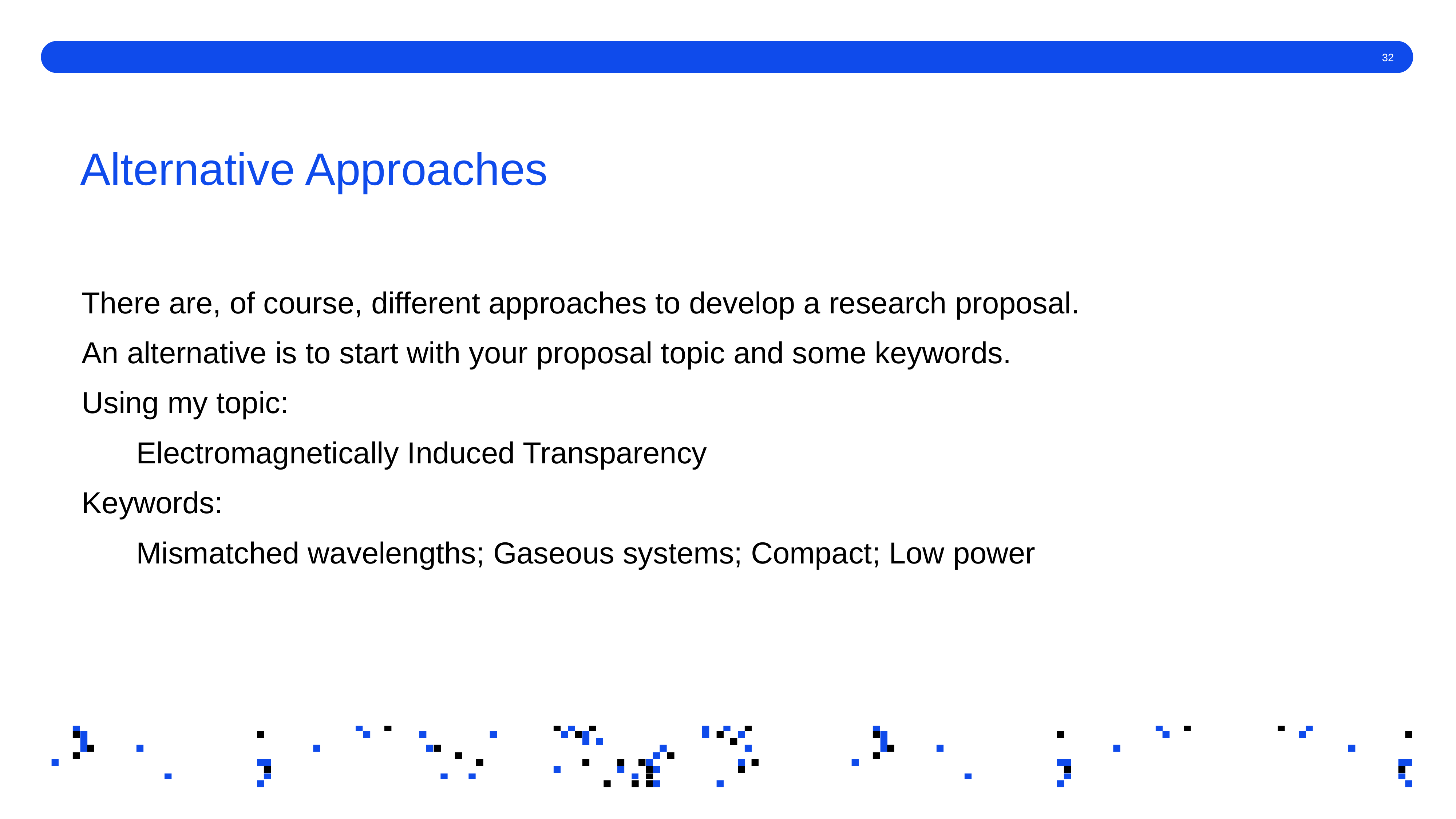

# Alternative Approaches
There are, of course, different approaches to develop a research proposal.
An alternative is to start with your proposal topic and some keywords.
Using my topic:
	Electromagnetically Induced Transparency
Keywords:
	Mismatched wavelengths; Gaseous systems; Compact; Low power